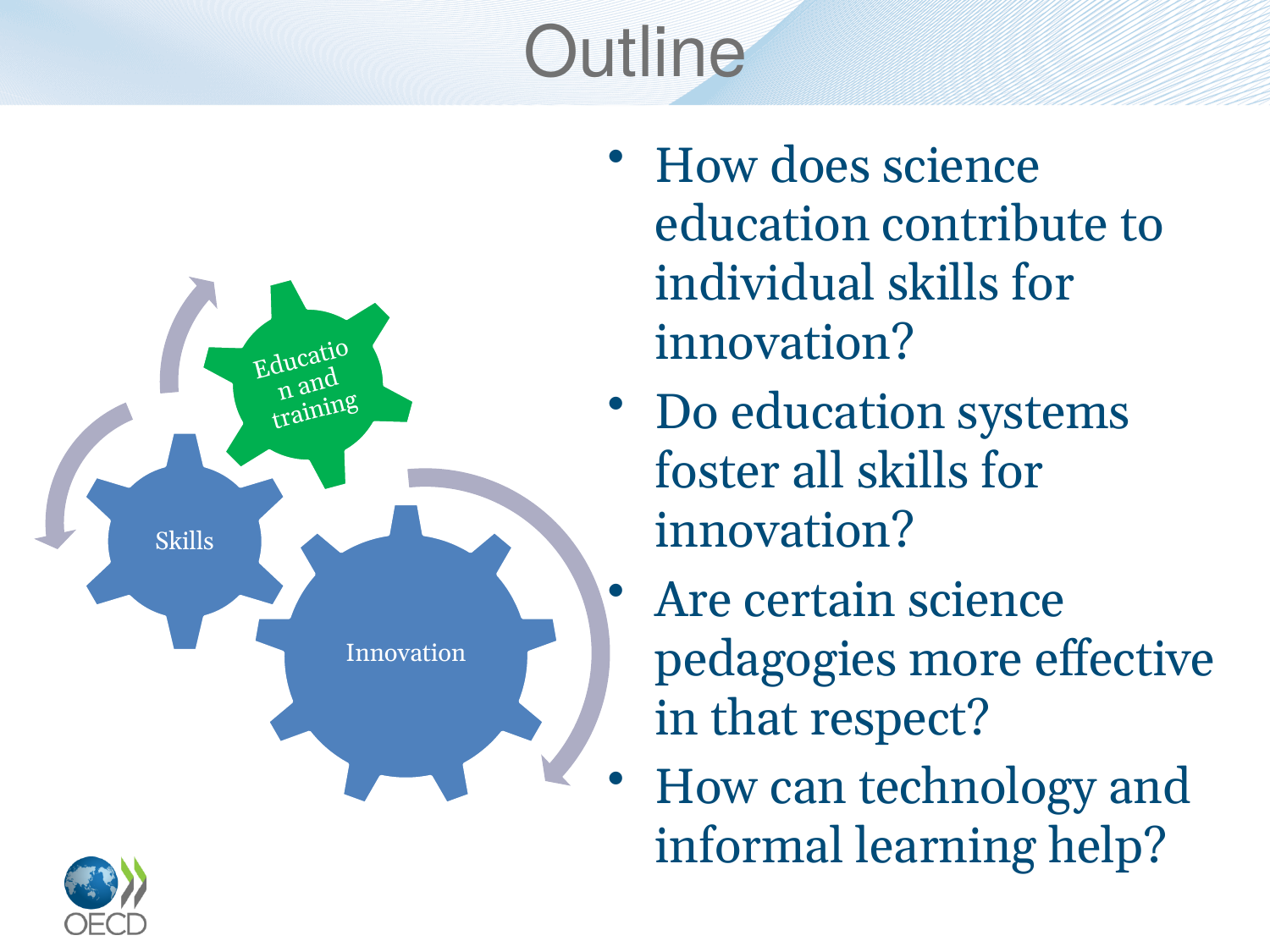

# Outline
How does science education contribute to individual skills for innovation?
Do education systems foster all skills for innovation?
Are certain science pedagogies more effective in that respect?
How can technology and informal learning help?

Innovation
Skills
Education and training